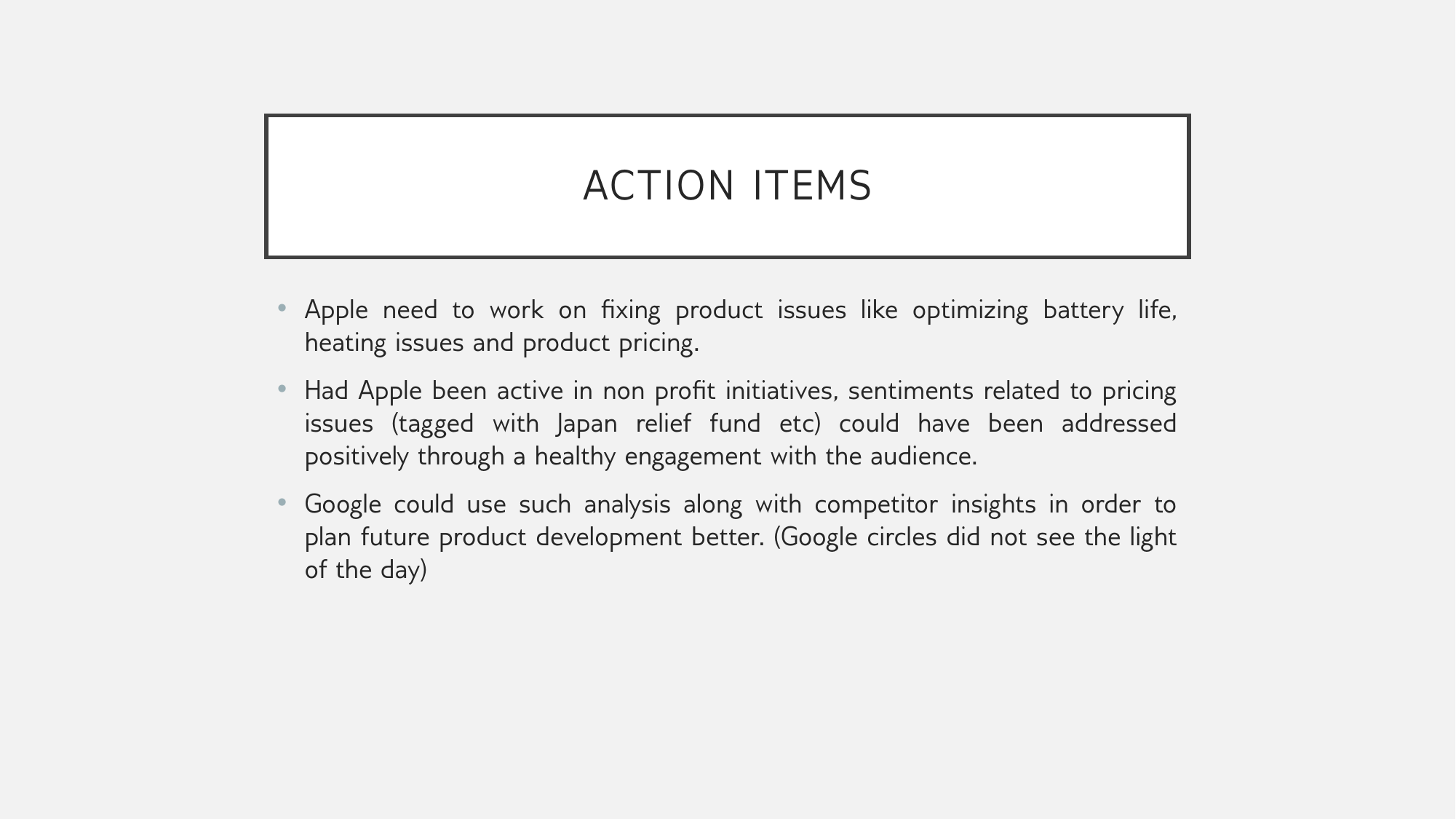

# Action Items
Apple need to work on fixing product issues like optimizing battery life, heating issues and product pricing.
Had Apple been active in non profit initiatives, sentiments related to pricing issues (tagged with Japan relief fund etc) could have been addressed positively through a healthy engagement with the audience.
Google could use such analysis along with competitor insights in order to plan future product development better. (Google circles did not see the light of the day)